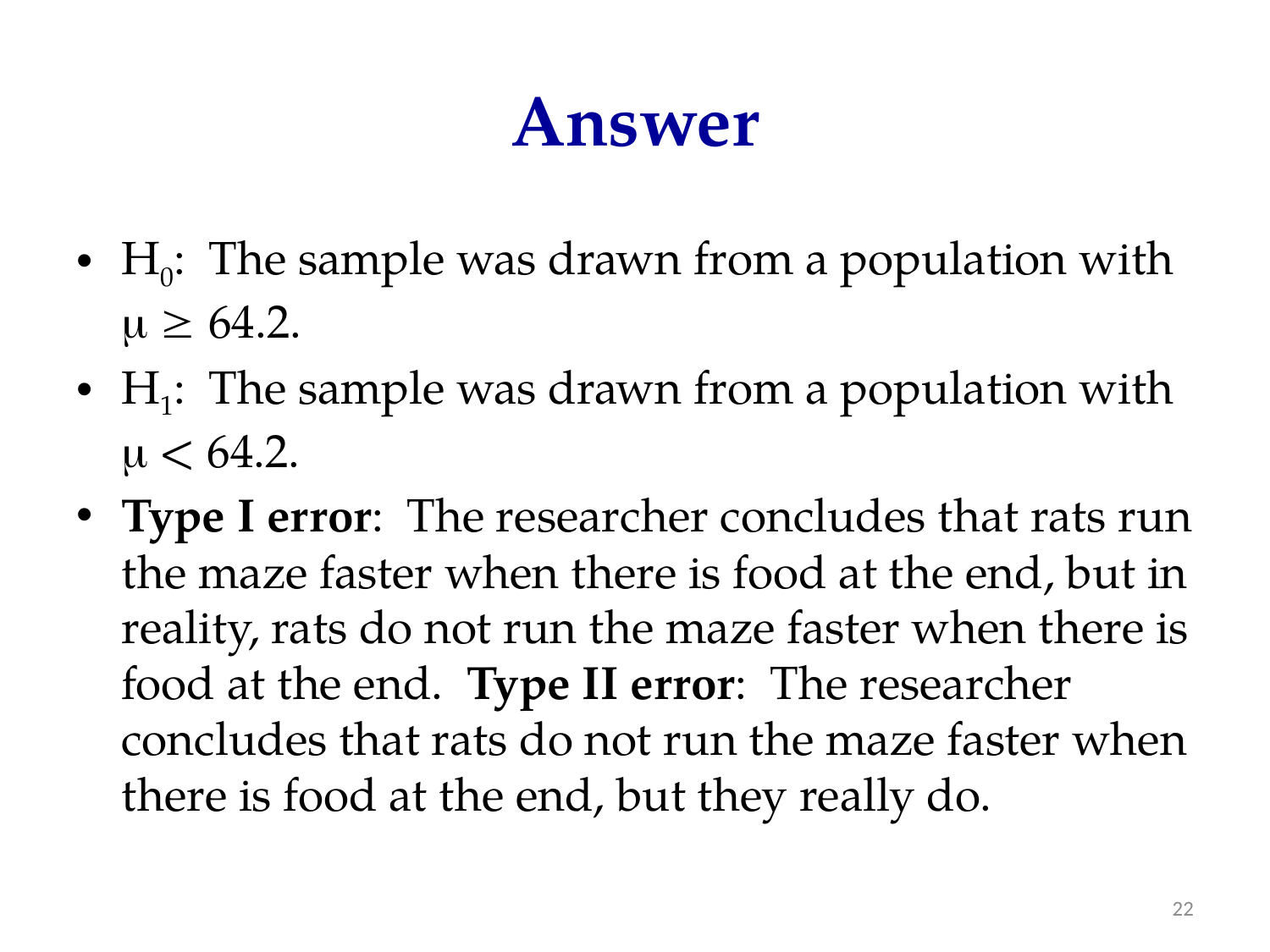

# Answer
H0:  The sample was drawn from a population with μ ≥ 64.2.
H1:  The sample was drawn from a population with μ < 64.2.
Type I error:  The researcher concludes that rats run the maze faster when there is food at the end, but in reality, rats do not run the maze faster when there is food at the end.  Type II error:  The researcher concludes that rats do not run the maze faster when there is food at the end, but they really do.

22